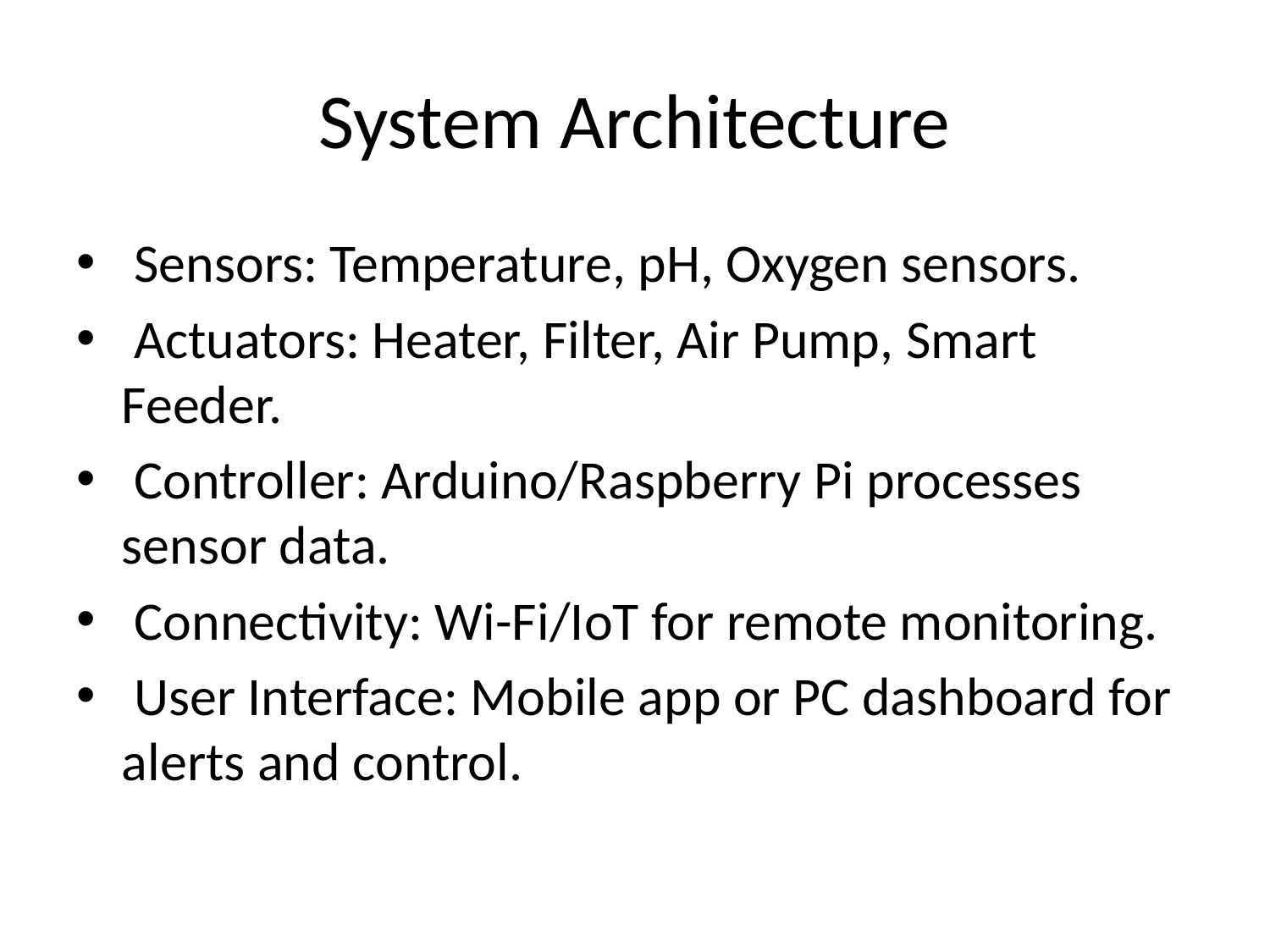

# System Architecture
 Sensors: Temperature, pH, Oxygen sensors.
 Actuators: Heater, Filter, Air Pump, Smart Feeder.
 Controller: Arduino/Raspberry Pi processes sensor data.
 Connectivity: Wi-Fi/IoT for remote monitoring.
 User Interface: Mobile app or PC dashboard for alerts and control.